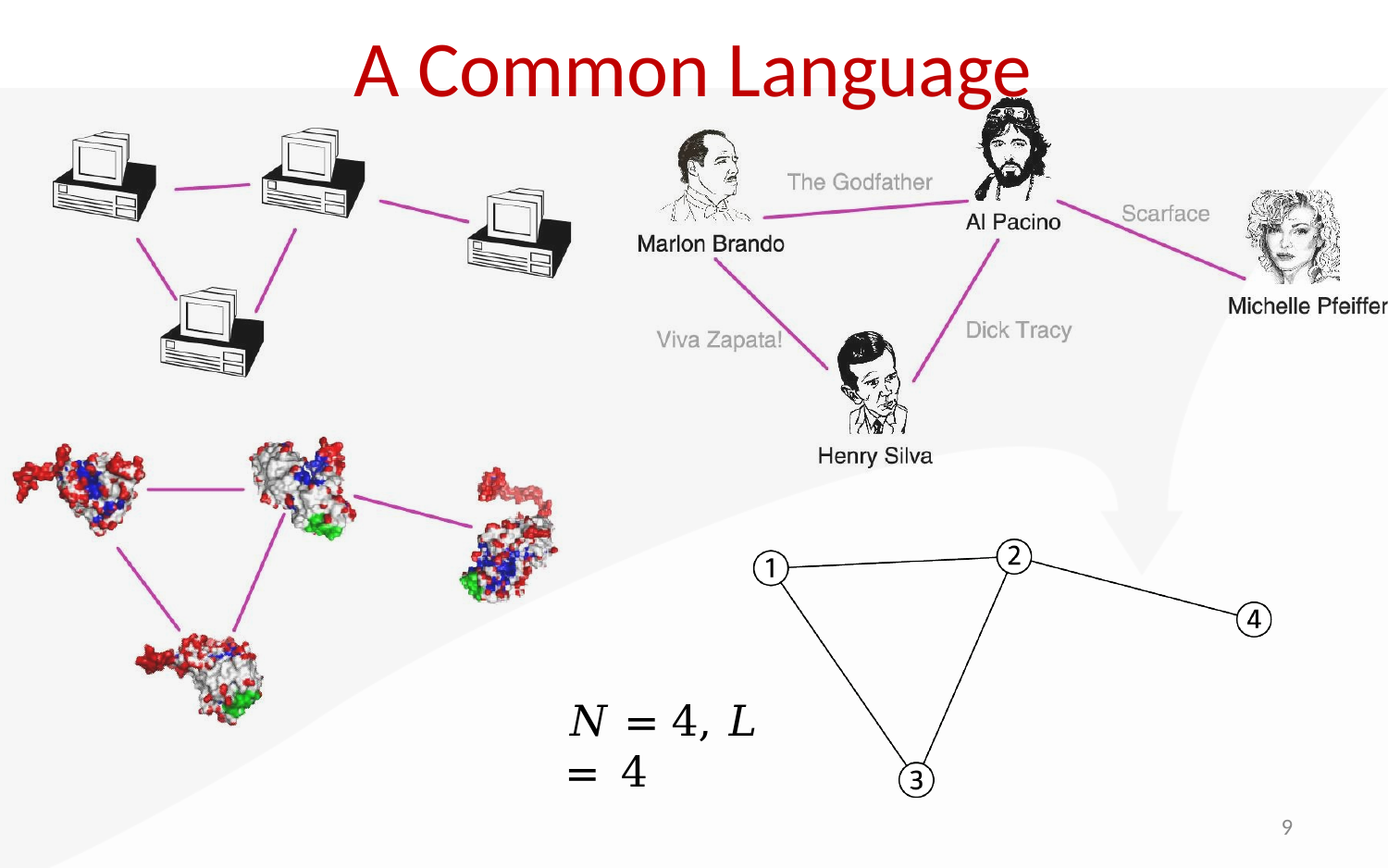

# A Common Language

𝑁 = 4, 𝐿 = 4
9